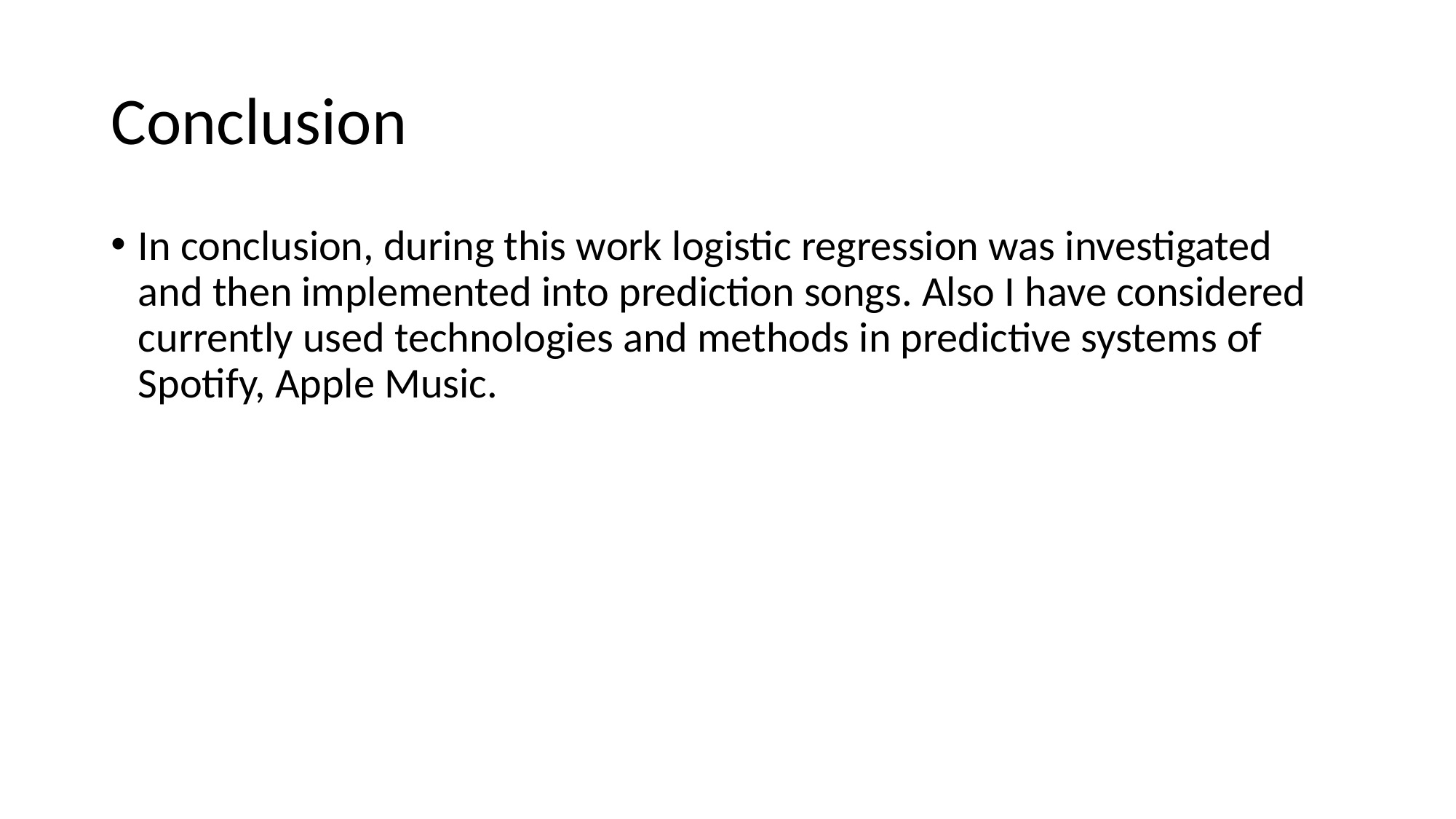

# Conclusion
In conclusion, during this work logistic regression was investigated and then implemented into prediction songs. Also I have considered currently used technologies and methods in predictive systems of Spotify, Apple Music.